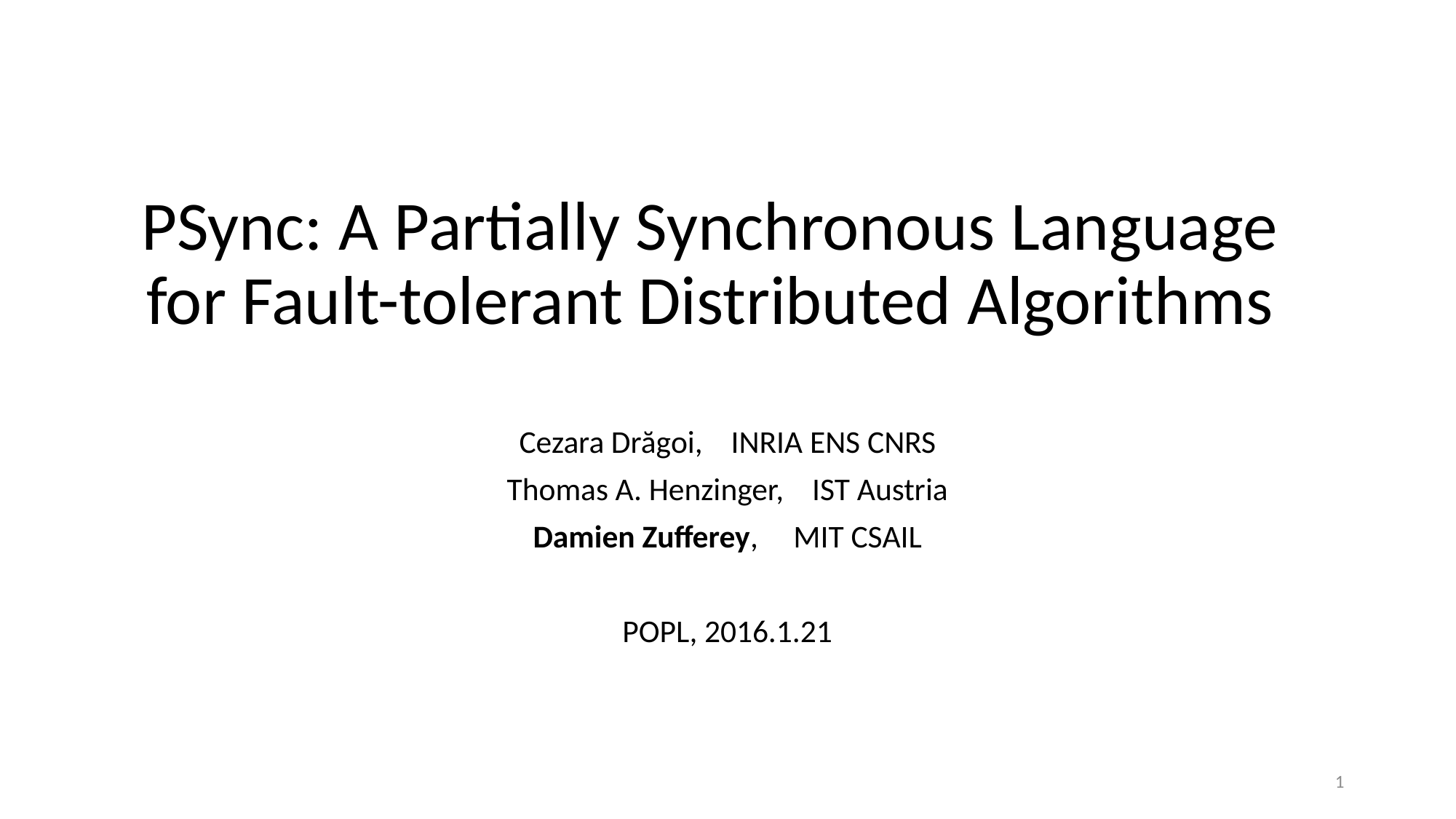

# PSync: A Partially Synchronous Language for Fault-tolerant Distributed Algorithms
Cezara Drăgoi,    INRIA ENS CNRS
Thomas A. Henzinger,    IST Austria
Damien Zufferey,     MIT CSAIL

POPL, 2016.1.21
1